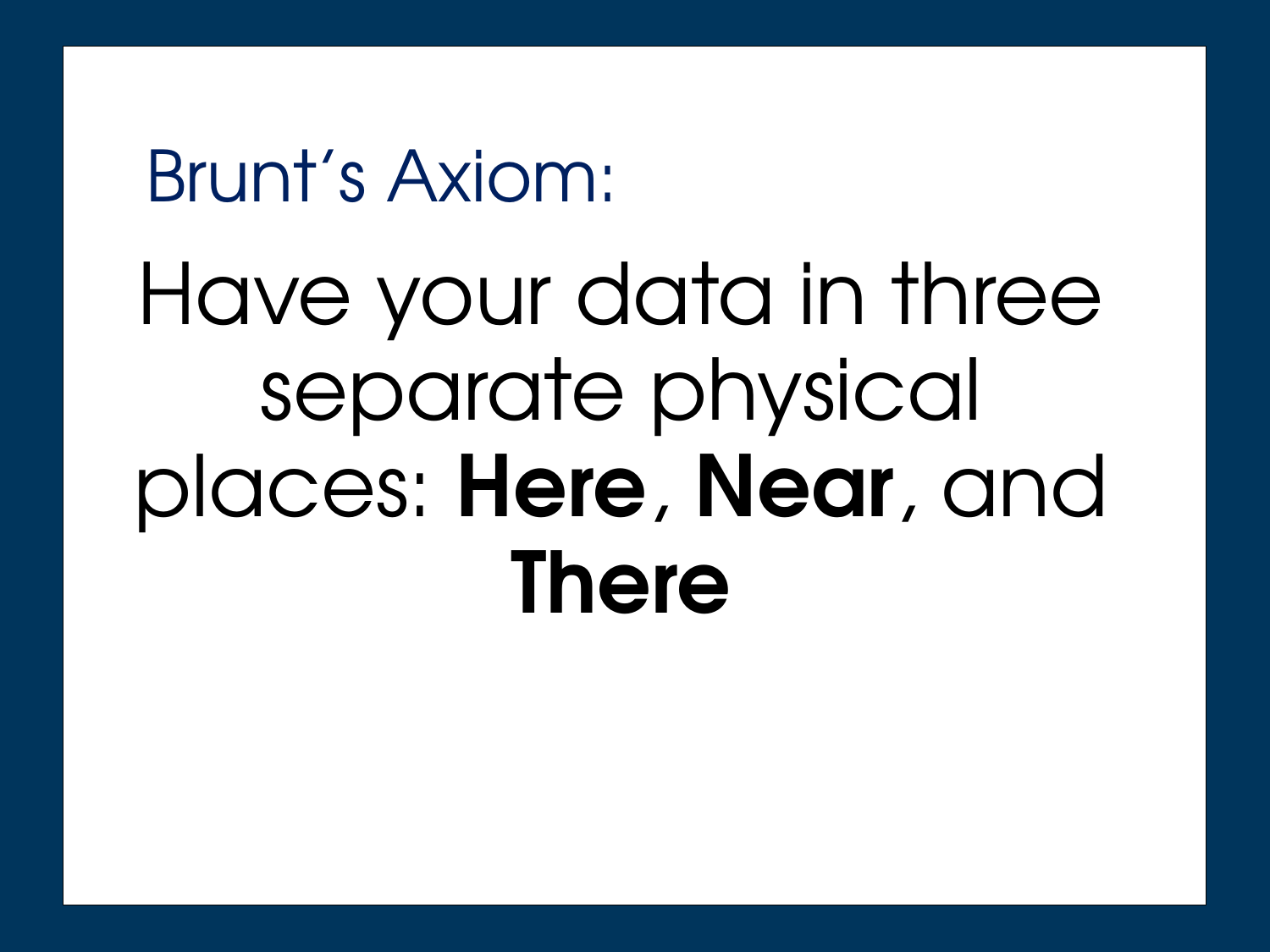

# Brunt’s Axiom:
Have your data in three separate physical places: Here, Near, and There